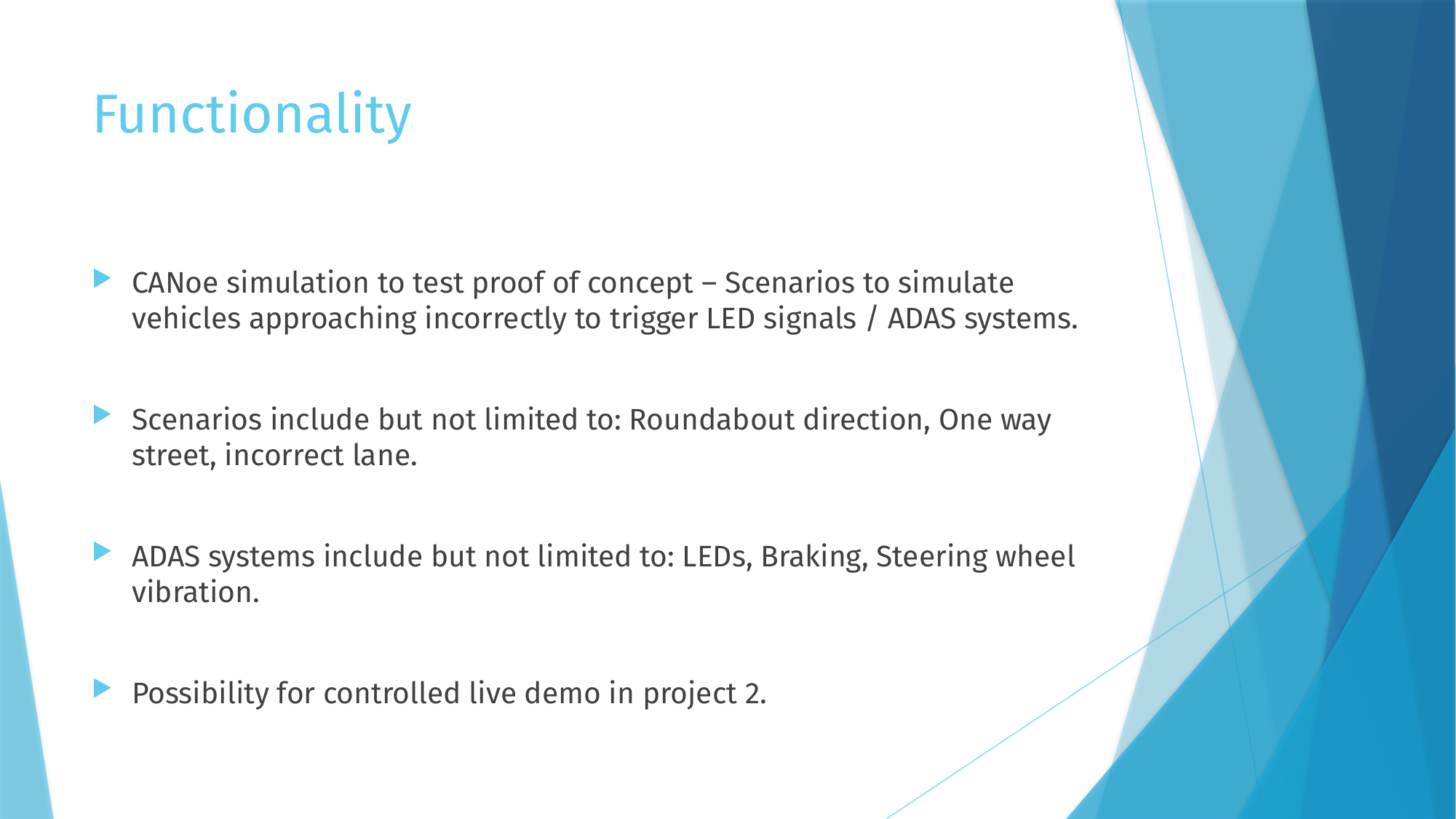

# Functionality
CANoe simulation to test proof of concept – Scenarios to simulate vehicles approaching incorrectly to trigger LED signals / ADAS systems.

Scenarios include but not limited to: Roundabout direction, One way street, incorrect lane.

ADAS systems include but not limited to: LEDs, Braking, Steering wheel vibration.

Possibility for controlled live demo in project 2.